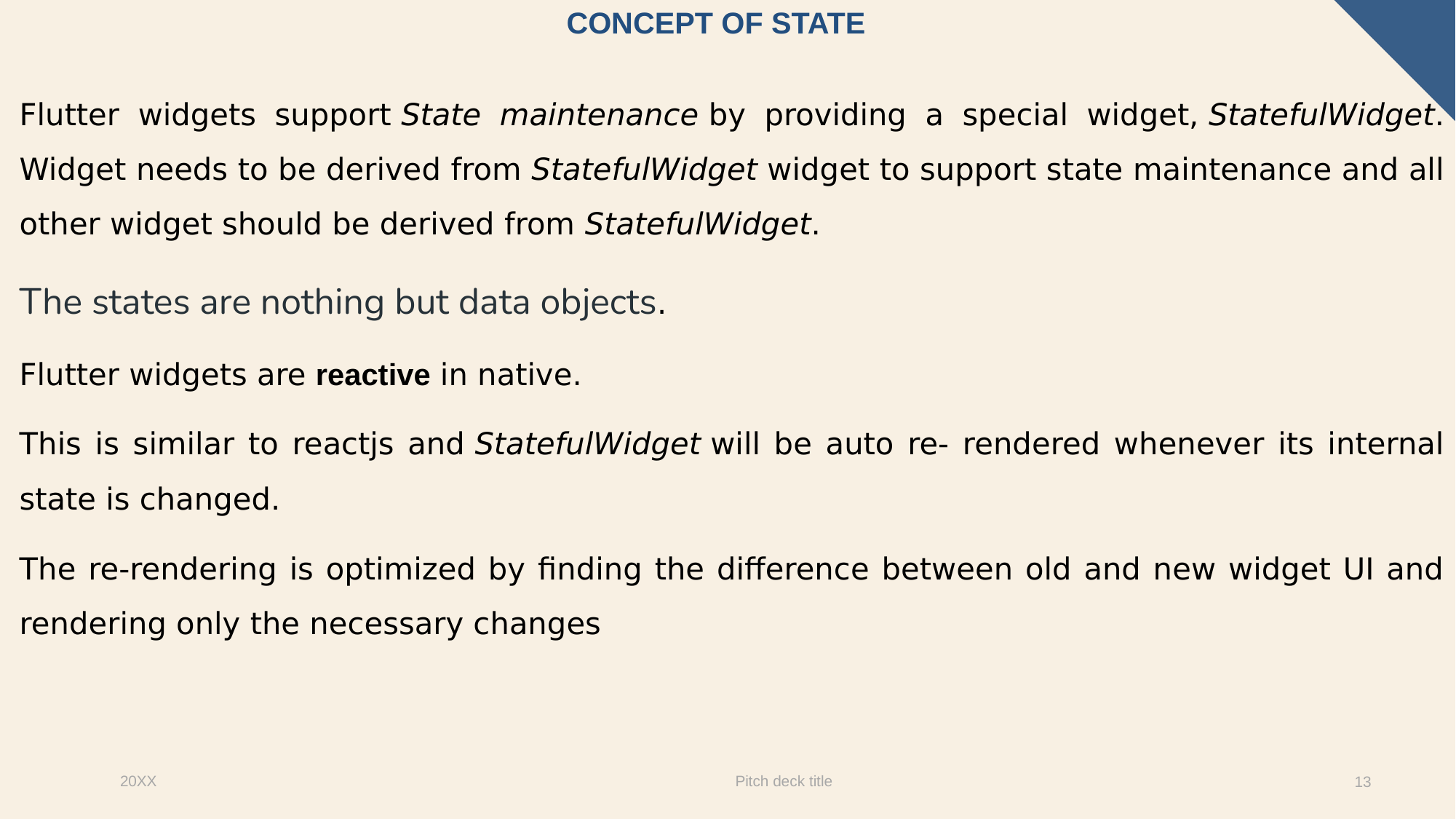

# Concept of state
Flutter widgets support State maintenance by providing a special widget, StatefulWidget. Widget needs to be derived from StatefulWidget widget to support state maintenance and all other widget should be derived from StatefulWidget.
The states are nothing but data objects.
Flutter widgets are reactive in native.
This is similar to reactjs and StatefulWidget will be auto re- rendered whenever its internal state is changed.
The re-rendering is optimized by finding the difference between old and new widget UI and rendering only the necessary changes
Pitch deck title
20XX
13